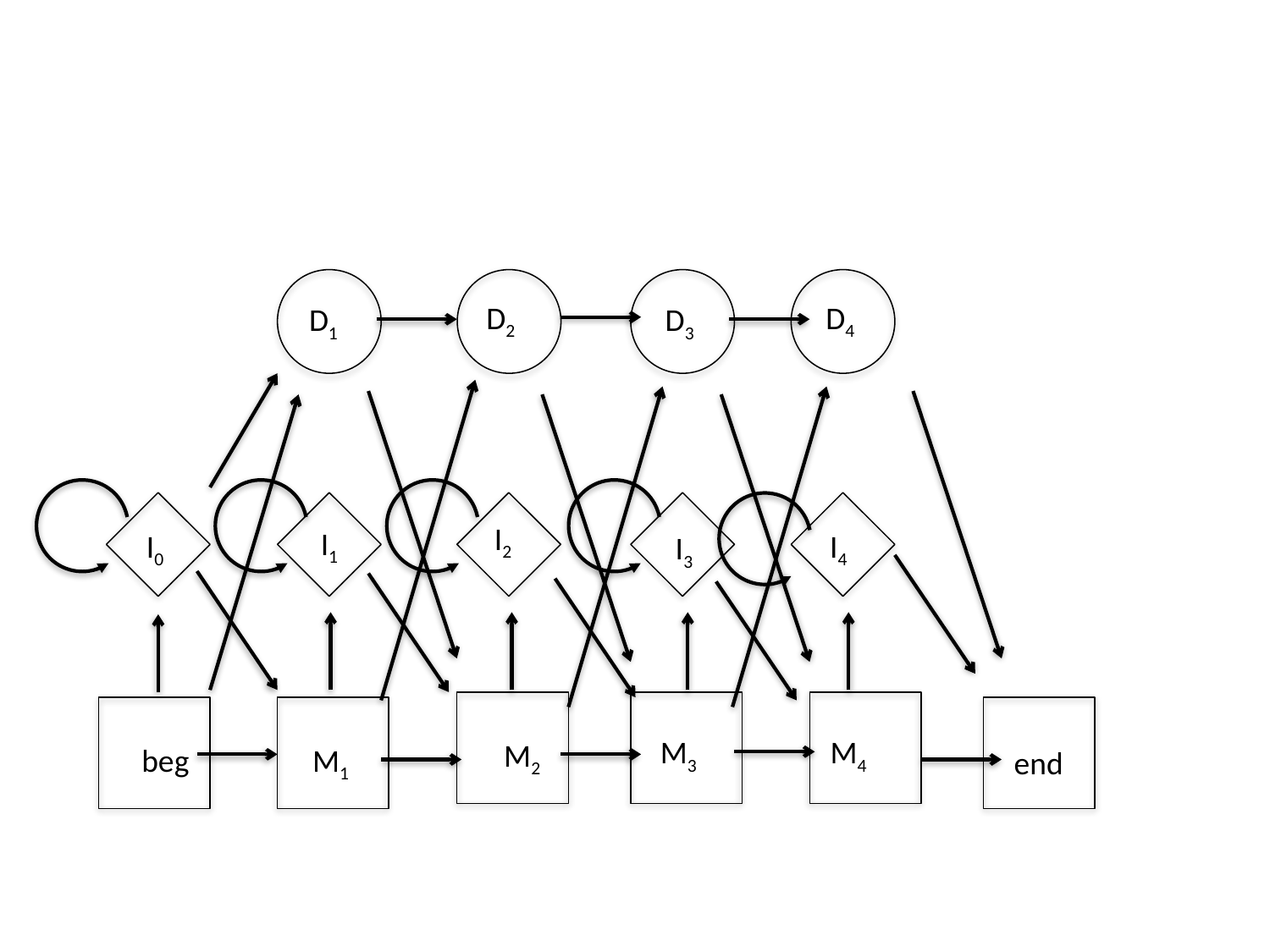

D2
D4
D1
D3

I2
I1
I0
I4
I3

M3
M4
M2
beg
M1
end